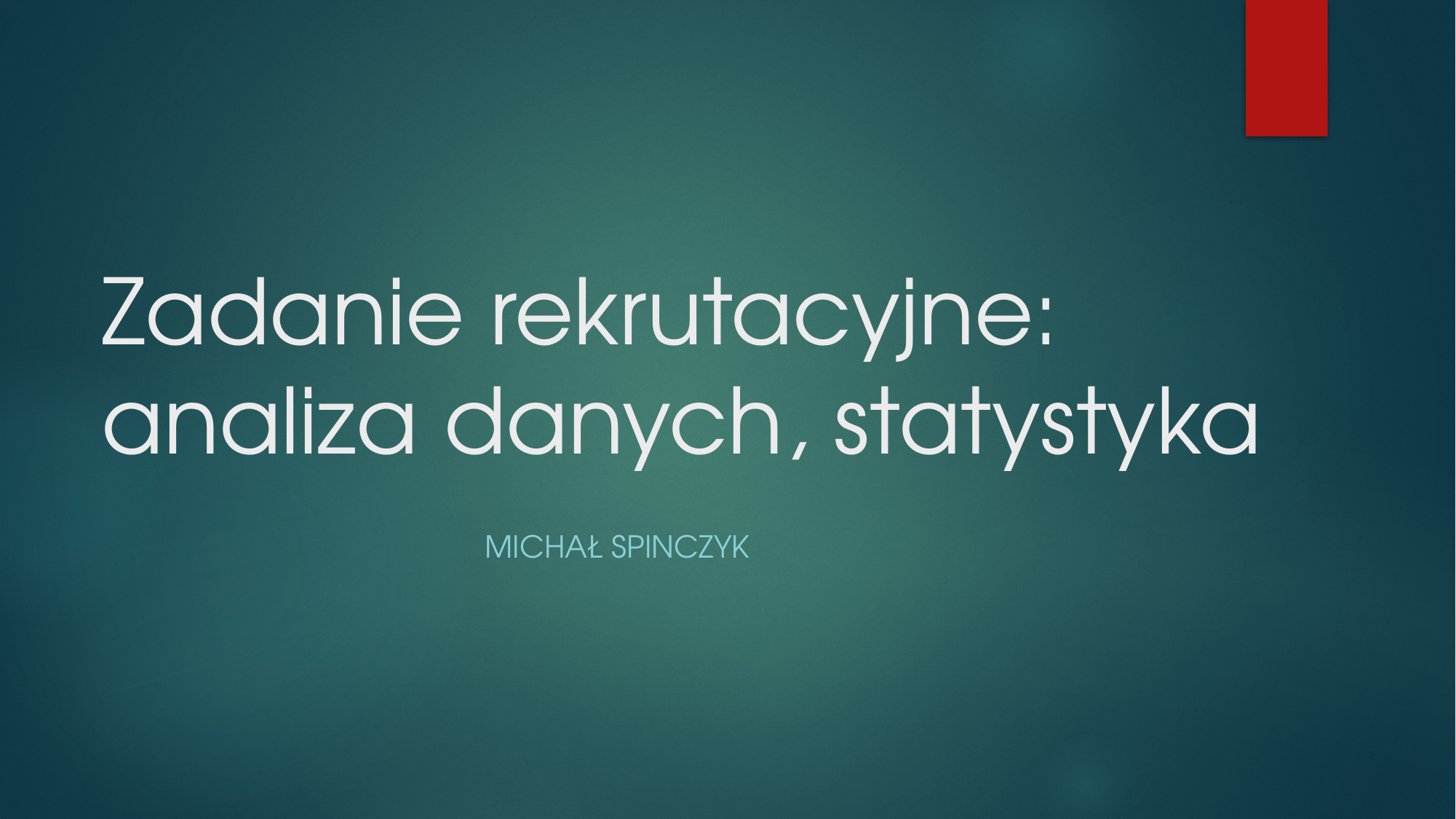

# Zadanie rekrutacyjne: analiza danych, statystyka
Michał Spinczyk